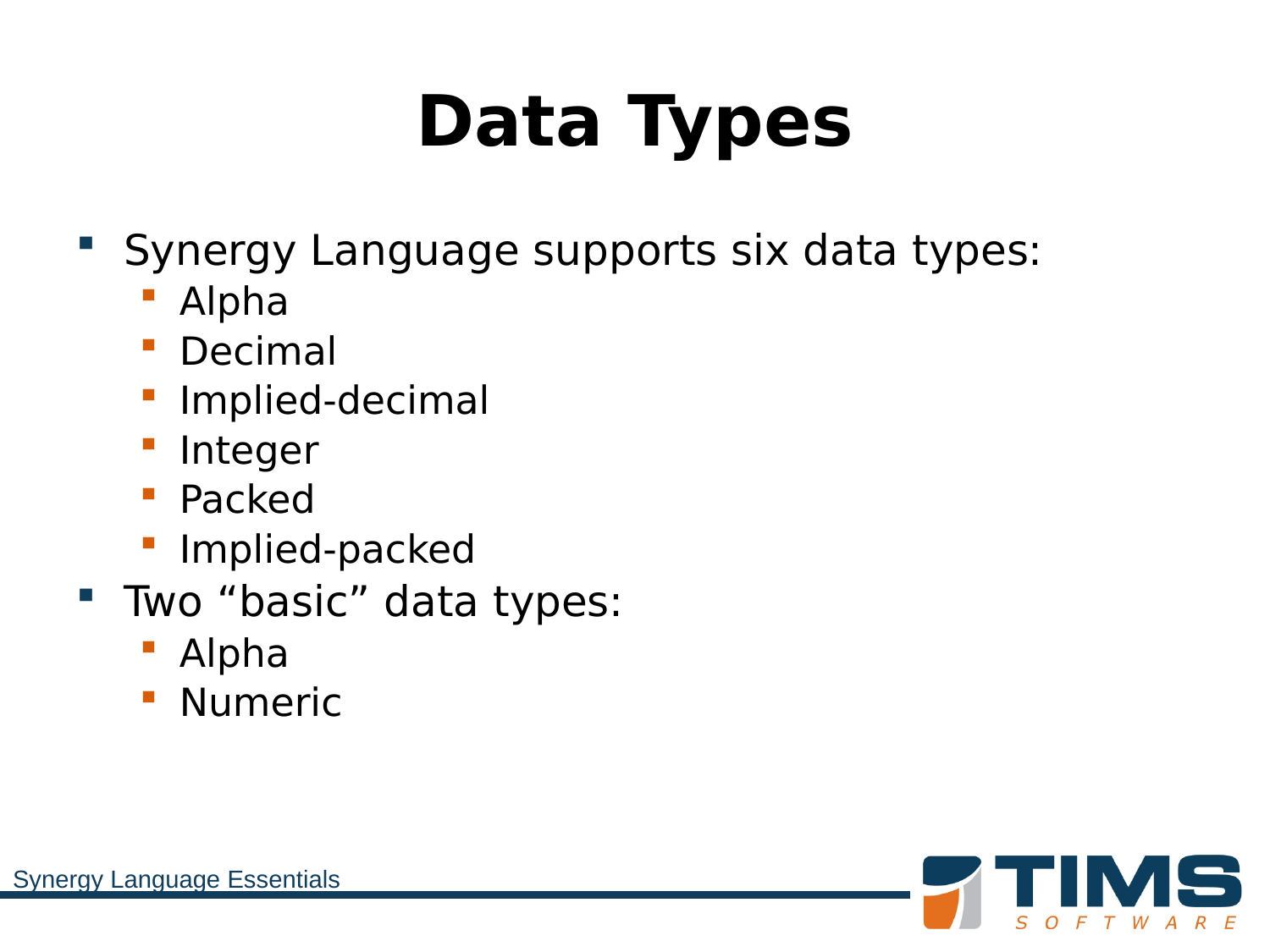

# Data Types
Synergy Language supports six data types:
Alpha
Decimal
Implied-decimal
Integer
Packed
Implied-packed
Two “basic” data types:
Alpha
Numeric
Synergy Language Essentials